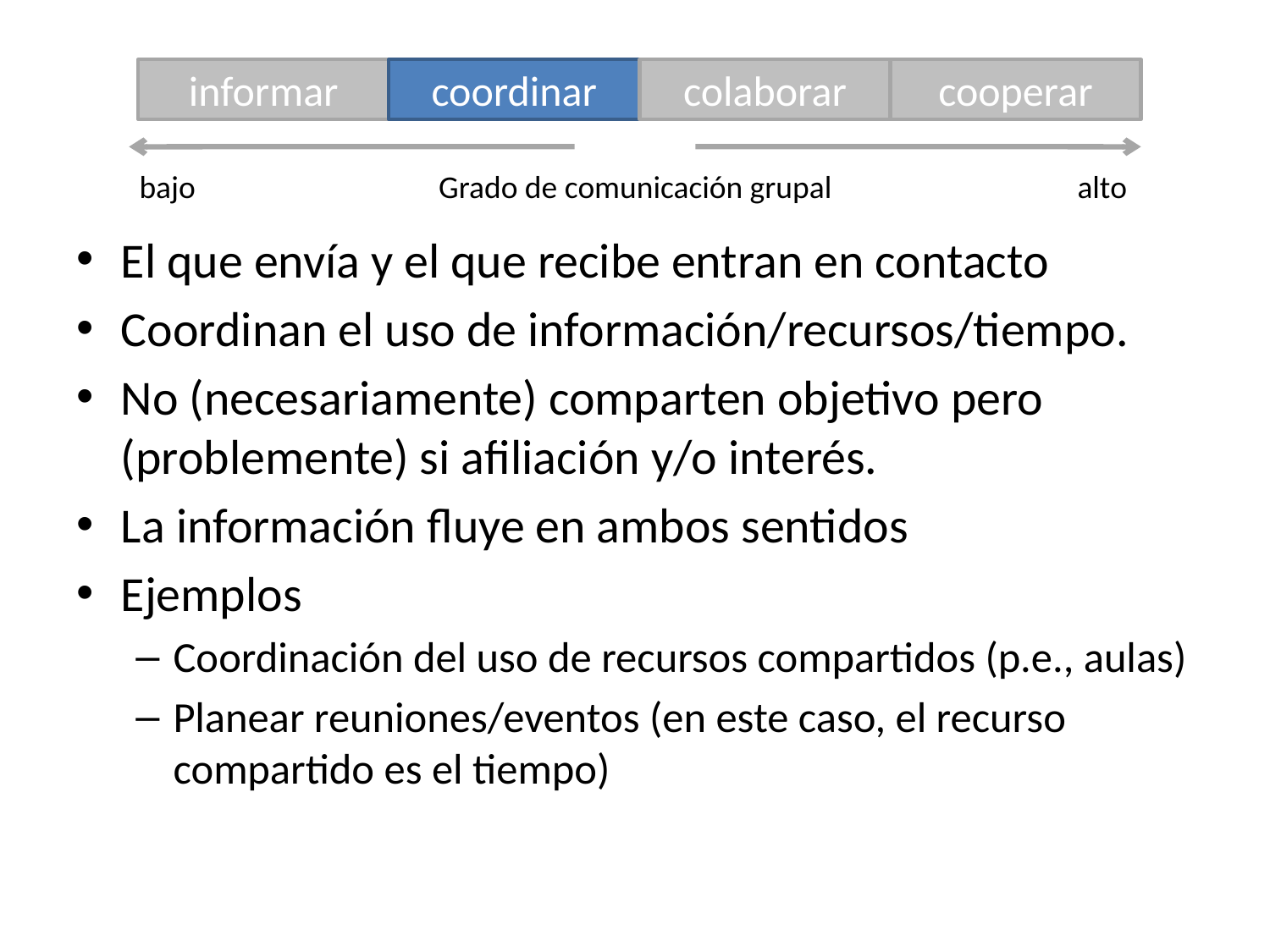

informar
coordinar
colaborar
cooperar
bajo
Grado de comunicación grupal
alto
El que envía y el que recibe entran en contacto
Coordinan el uso de información/recursos/tiempo.
No (necesariamente) comparten objetivo pero (problemente) si afiliación y/o interés.
La información fluye en ambos sentidos
Ejemplos
Coordinación del uso de recursos compartidos (p.e., aulas)
Planear reuniones/eventos (en este caso, el recurso compartido es el tiempo)